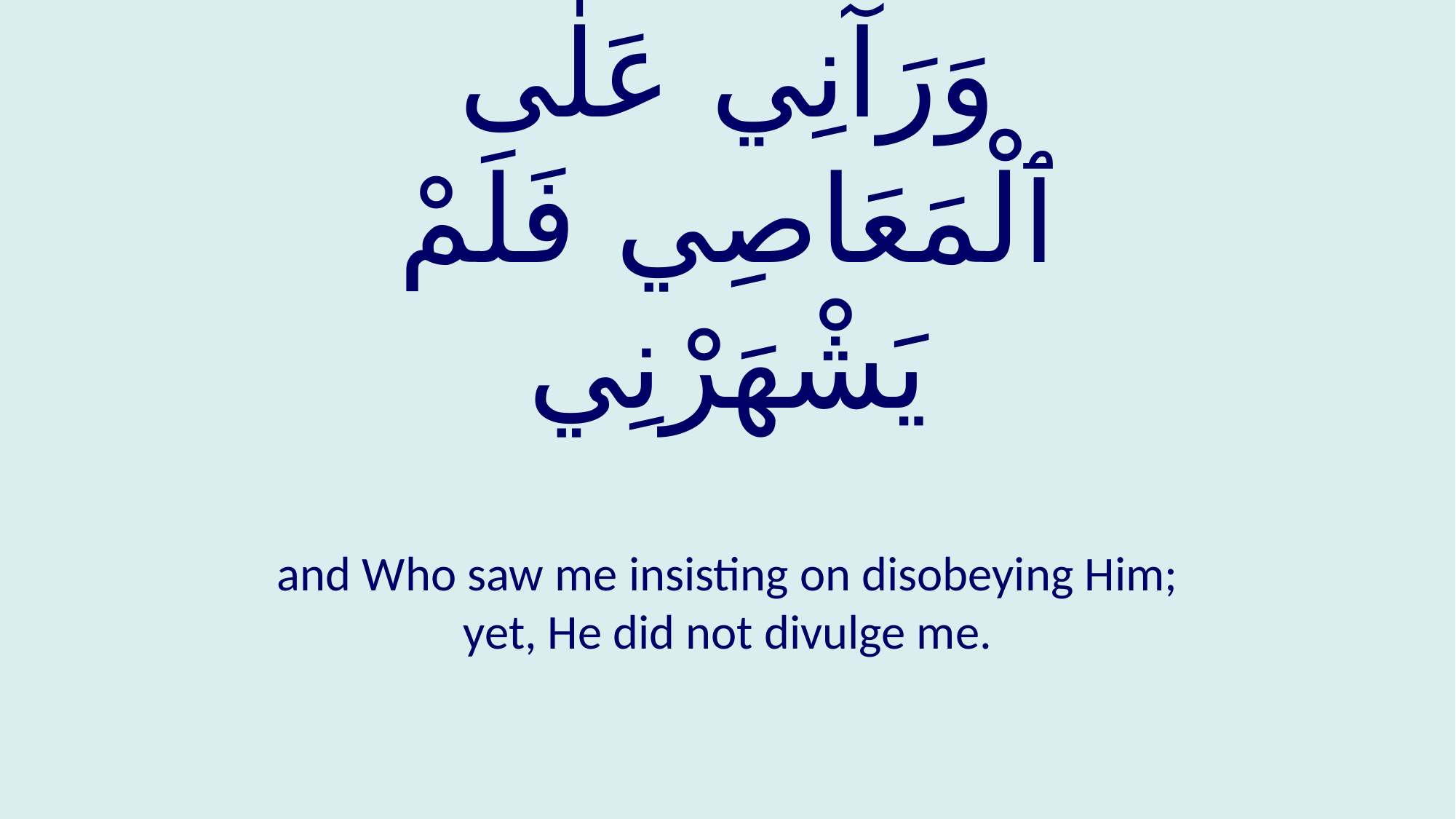

# وَرَآنِي عَلٰى ٱلْمَعَاصِي فَلَمْ يَشْهَرْنِي
and Who saw me insisting on disobeying Him; yet, He did not divulge me.